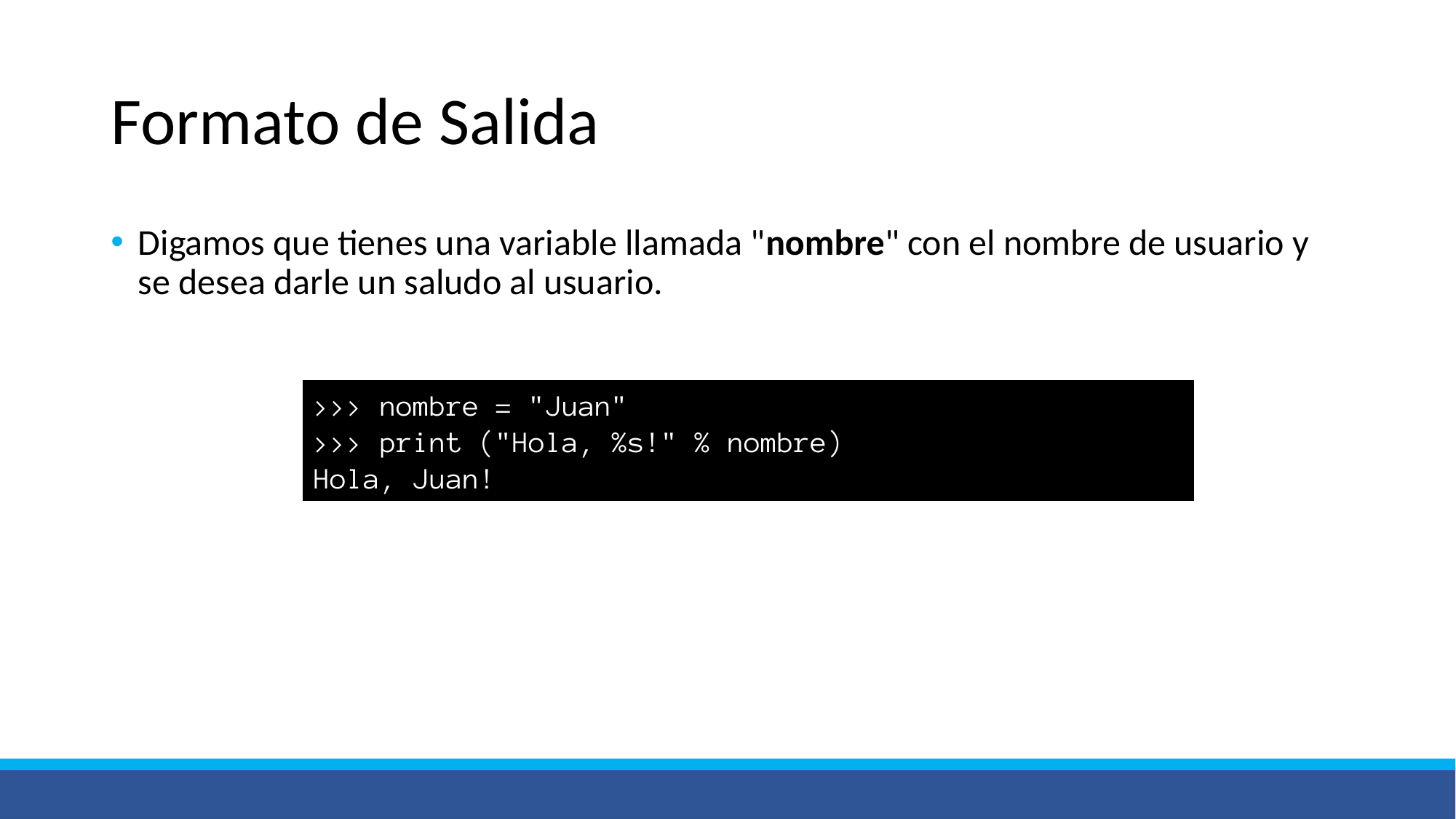

# Formato de Salida
Digamos que tienes una variable llamada "nombre" con el nombre de usuario y se desea darle un saludo al usuario.
>>> nombre = "Juan"
>>> print ("Hola, %s!" % nombre)
Hola, Juan!